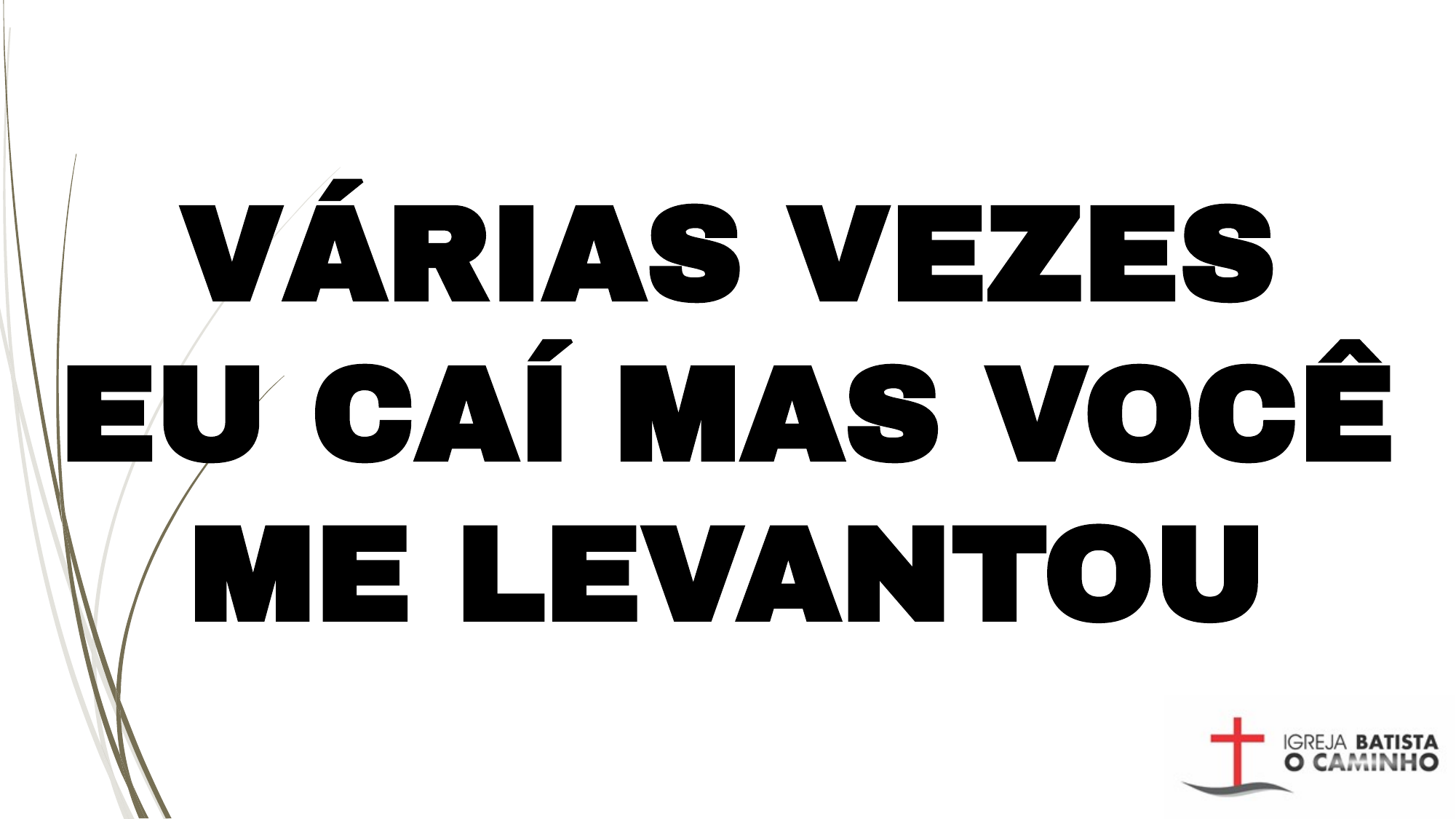

# VÁRIAS VEZES EU CAÍ MAS VOCÊ ME LEVANTOU